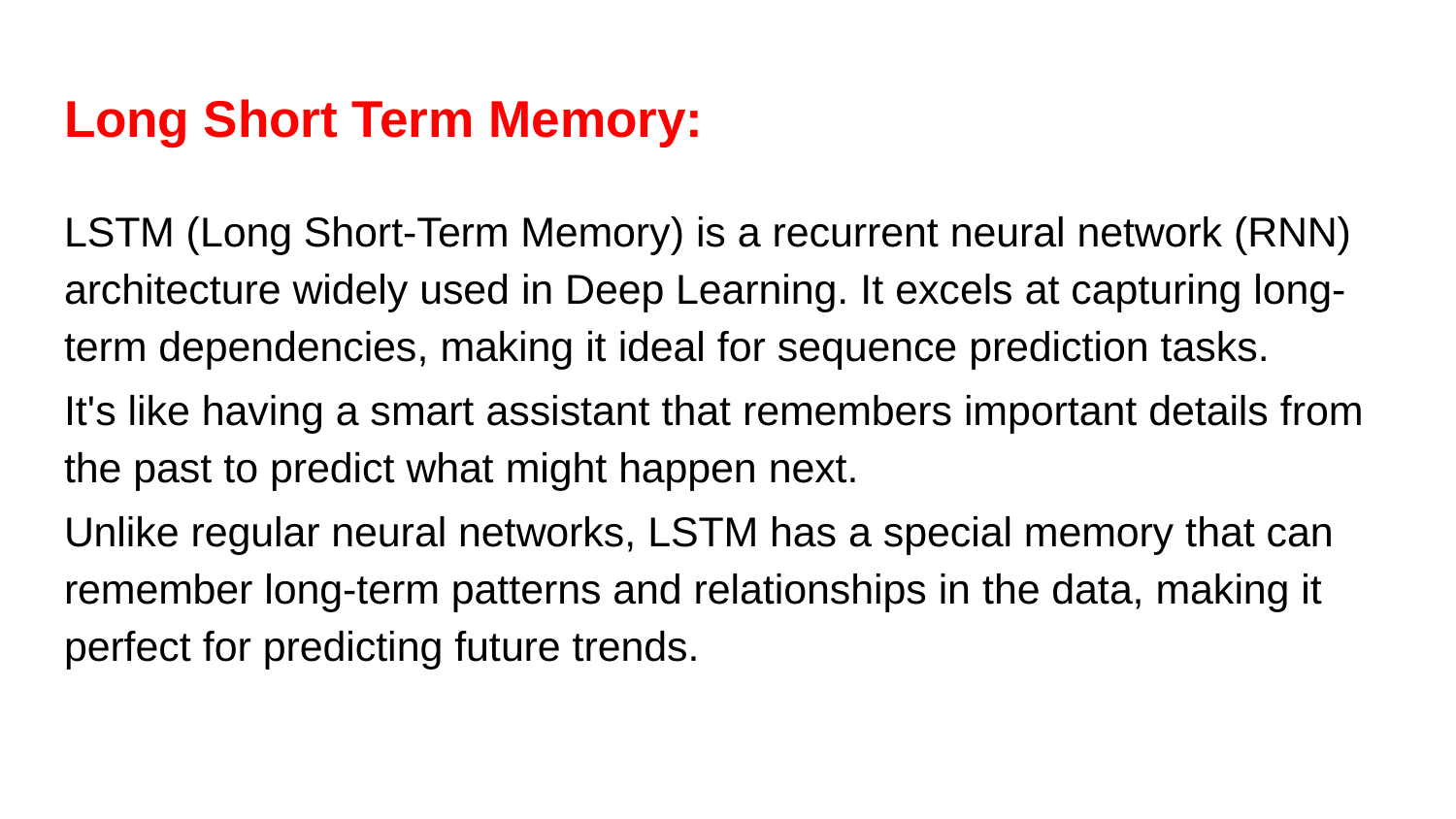

# Long Short Term Memory:
LSTM (Long Short-Term Memory) is a recurrent neural network (RNN) architecture widely used in Deep Learning. It excels at capturing long-term dependencies, making it ideal for sequence prediction tasks.
It's like having a smart assistant that remembers important details from the past to predict what might happen next.
Unlike regular neural networks, LSTM has a special memory that can remember long-term patterns and relationships in the data, making it perfect for predicting future trends.